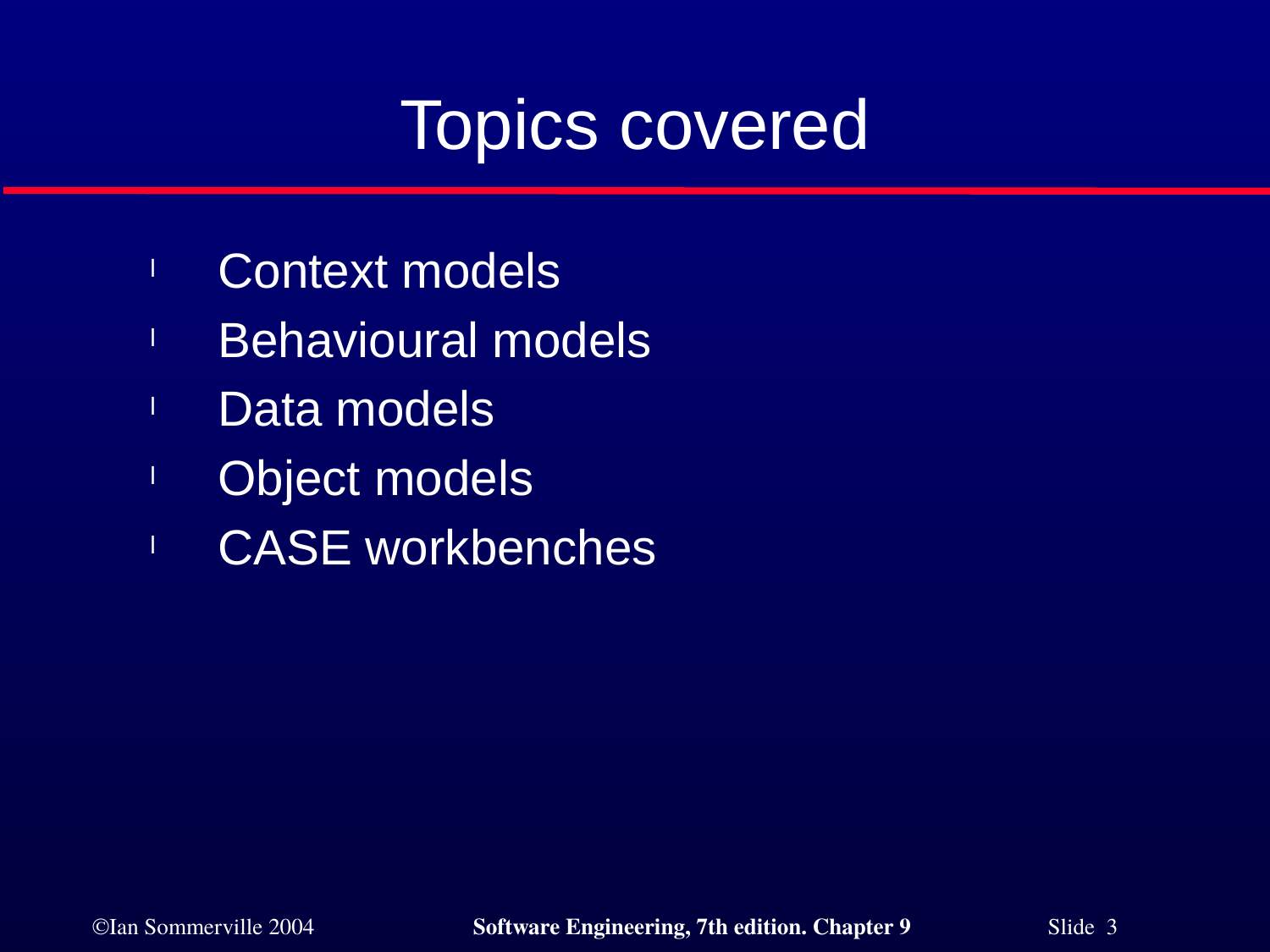

# Topics covered
Context models
Behavioural models
Data models
Object models
CASE workbenches